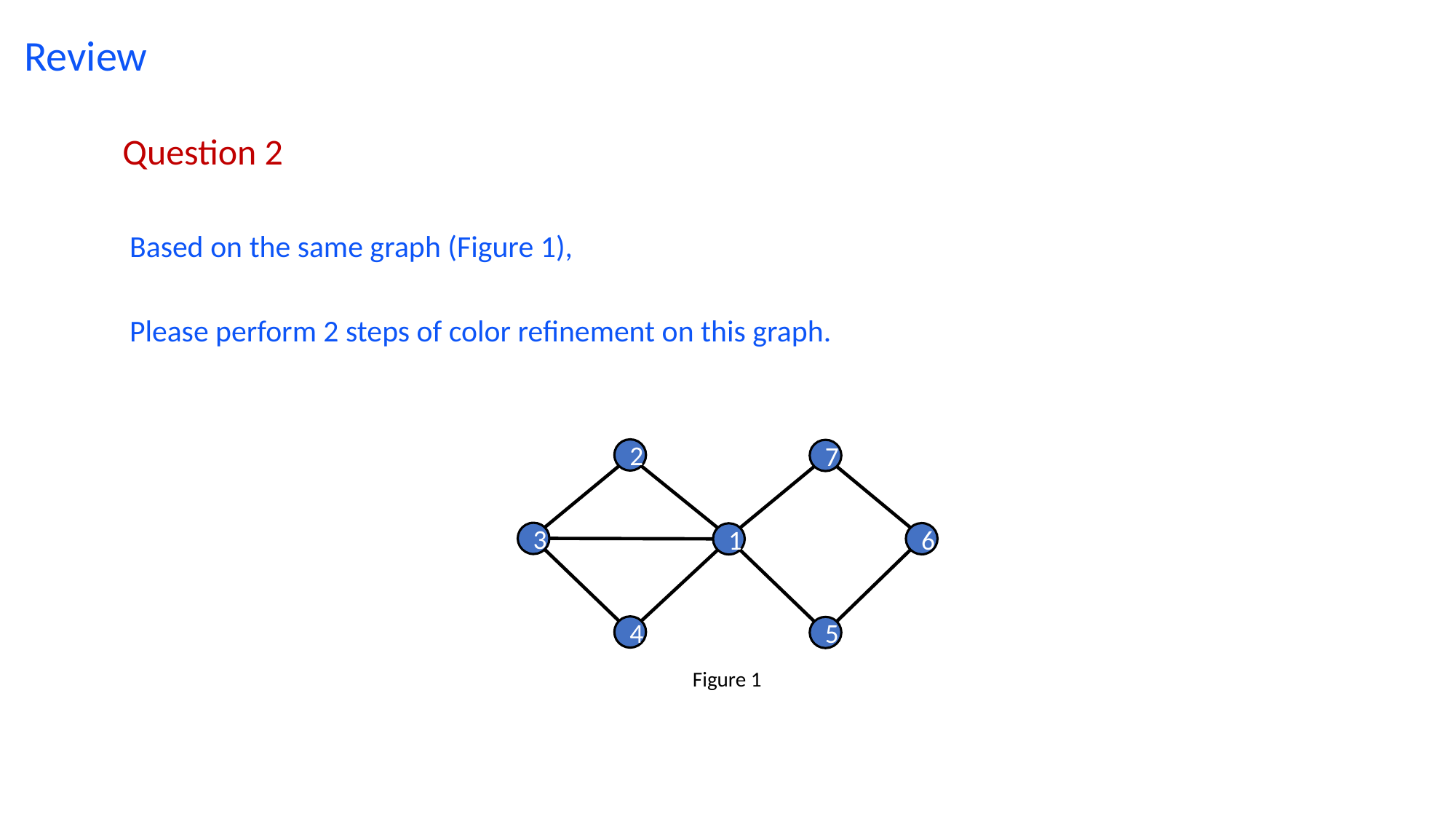

# Review
Question 2
Based on the same graph (Figure 1),

Please perform 2 steps of color refinement on this graph.

2
7
3
6
1
4
5
Figure 1